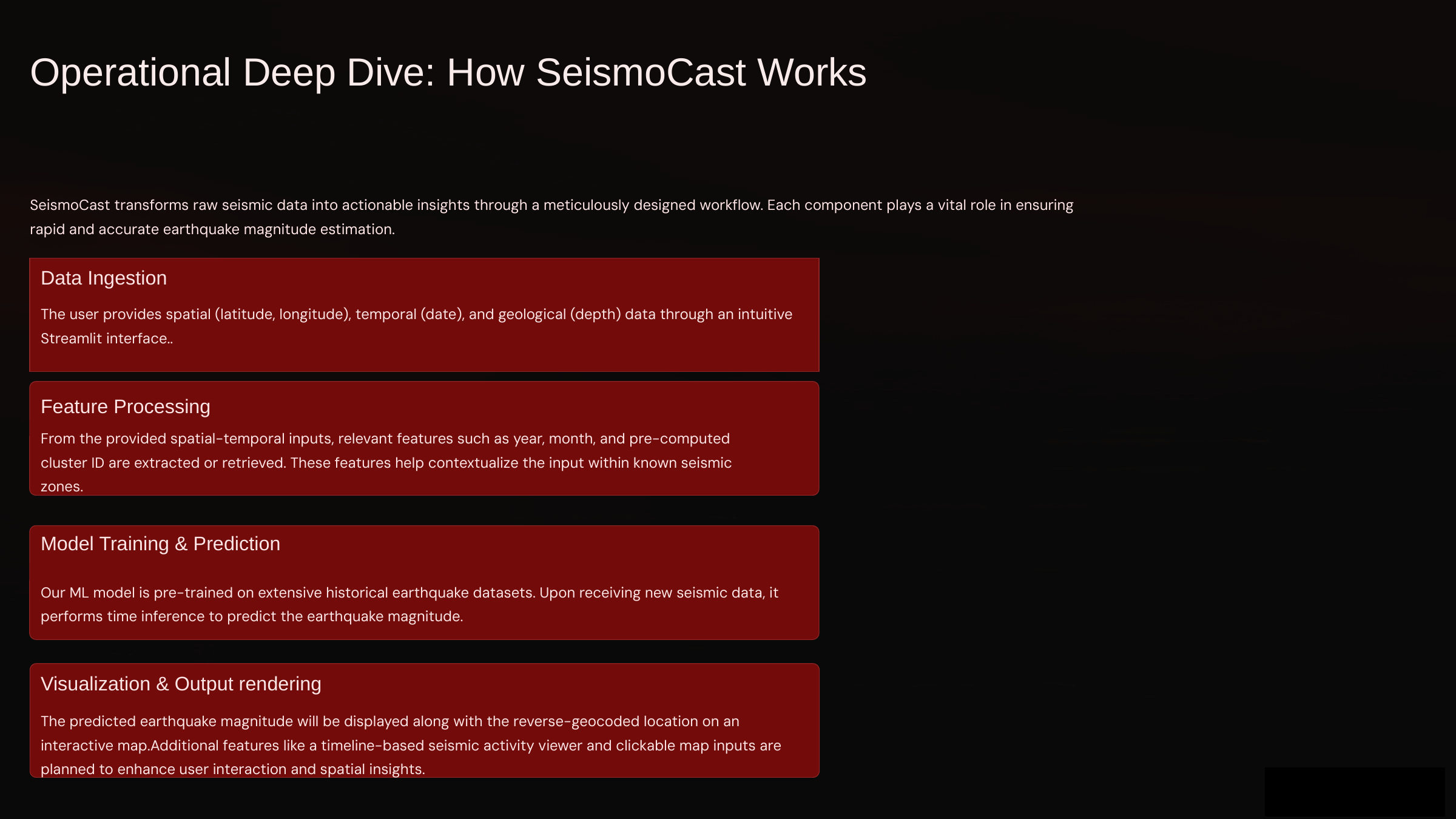

Operational Deep Dive: How SeismoCast Works
SeismoCast transforms raw seismic data into actionable insights through a meticulously designed workflow. Each component plays a vital role in ensuring rapid and accurate earthquake magnitude estimation.

Data Ingestion
The user provides spatial (latitude, longitude), temporal (date), and geological (depth) data through an intuitive Streamlit interface..

Feature Processing
From the provided spatial-temporal inputs, relevant features such as year, month, and pre-computed cluster ID are extracted or retrieved. These features help contextualize the input within known seismic zones.

Model Training & Prediction
Our ML model is pre-trained on extensive historical earthquake datasets. Upon receiving new seismic data, it performs time inference to predict the earthquake magnitude.

Visualization & Output rendering
The predicted earthquake magnitude will be displayed along with the reverse-geocoded location on an interactive map.Additional features like a timeline-based seismic activity viewer and clickable map inputs are planned to enhance user interaction and spatial insights.